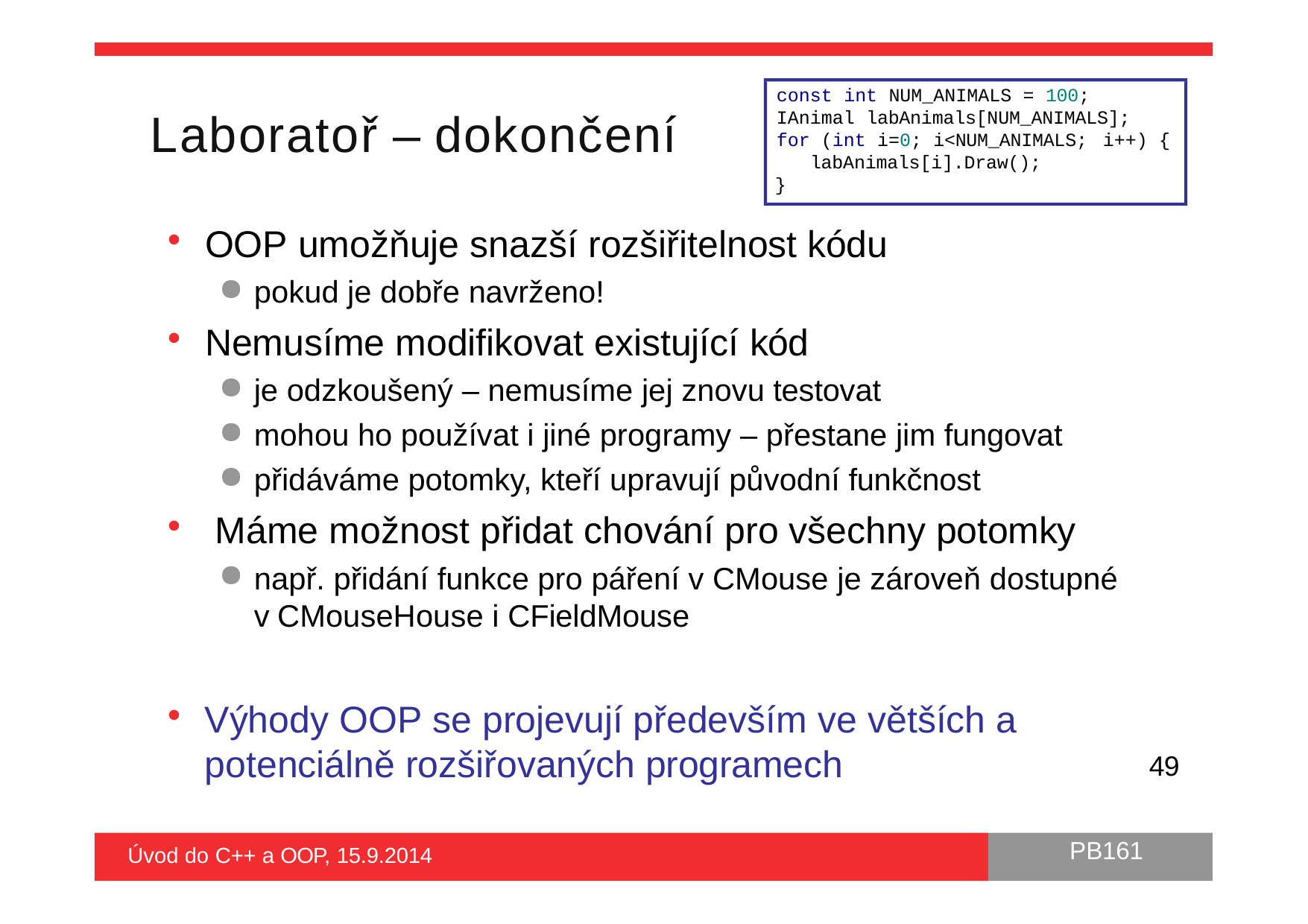

const int NUM_ANIMALS = 100; IAnimal labAnimals[NUM_ANIMALS];
# Laboratoř – dokončení
for (int i=0; i<NUM_ANIMALS; labAnimals[i].Draw();
}
i++) {
OOP umožňuje snazší rozšiřitelnost kódu
pokud je dobře navrženo!
Nemusíme modifikovat existující kód
je odzkoušený – nemusíme jej znovu testovat
mohou ho používat i jiné programy – přestane jim fungovat
přidáváme potomky, kteří upravují původní funkčnost
Máme možnost přidat chování pro všechny potomky
např. přidání funkce pro páření v CMouse je zároveň dostupné v CMouseHouse i CFieldMouse
Výhody OOP se projevují především ve větších a potenciálně rozšiřovaných programech
49
PB161
Úvod do C++ a OOP, 15.9.2014